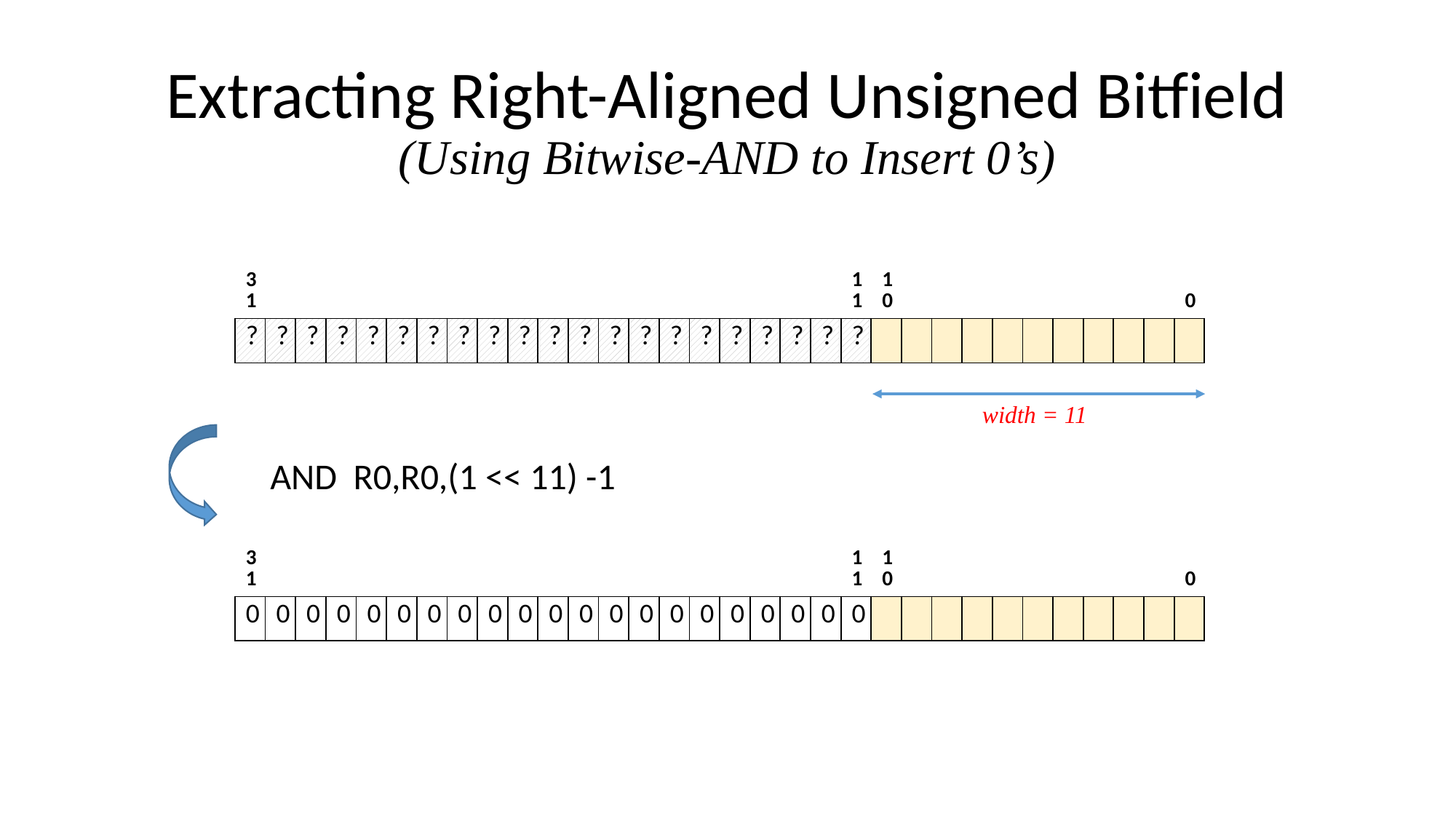

# Extracting Right-Aligned Unsigned Bitfield (Using Bitwise-AND to Insert 0’s)
| 31 |  |  |  |  |  |  |  |  |  |  |  |  |  |  |  |  |  |  |  | 11 | 10 |  |  |  |  |  |  |  |  |  | 0 |
| --- | --- | --- | --- | --- | --- | --- | --- | --- | --- | --- | --- | --- | --- | --- | --- | --- | --- | --- | --- | --- | --- | --- | --- | --- | --- | --- | --- | --- | --- | --- | --- |
| ? | ? | ? | ? | ? | ? | ? | ? | ? | ? | ? | ? | ? | ? | ? | ? | ? | ? | ? | ? | ? |  |  |  |  |  |  |  |  |  |  |  |
width = 11

AND  R0,R0,(1 << 11) -1
| 31 |  |  |  |  |  |  |  |  |  |  |  |  |  |  |  |  |  |  |  | 11 | 10 |  |  |  |  |  |  |  |  |  | 0 |
| --- | --- | --- | --- | --- | --- | --- | --- | --- | --- | --- | --- | --- | --- | --- | --- | --- | --- | --- | --- | --- | --- | --- | --- | --- | --- | --- | --- | --- | --- | --- | --- |
| 0 | 0 | 0 | 0 | 0 | 0 | 0 | 0 | 0 | 0 | 0 | 0 | 0 | 0 | 0 | 0 | 0 | 0 | 0 | 0 | 0 |  |  |  |  |  |  |  |  |  |  |  |